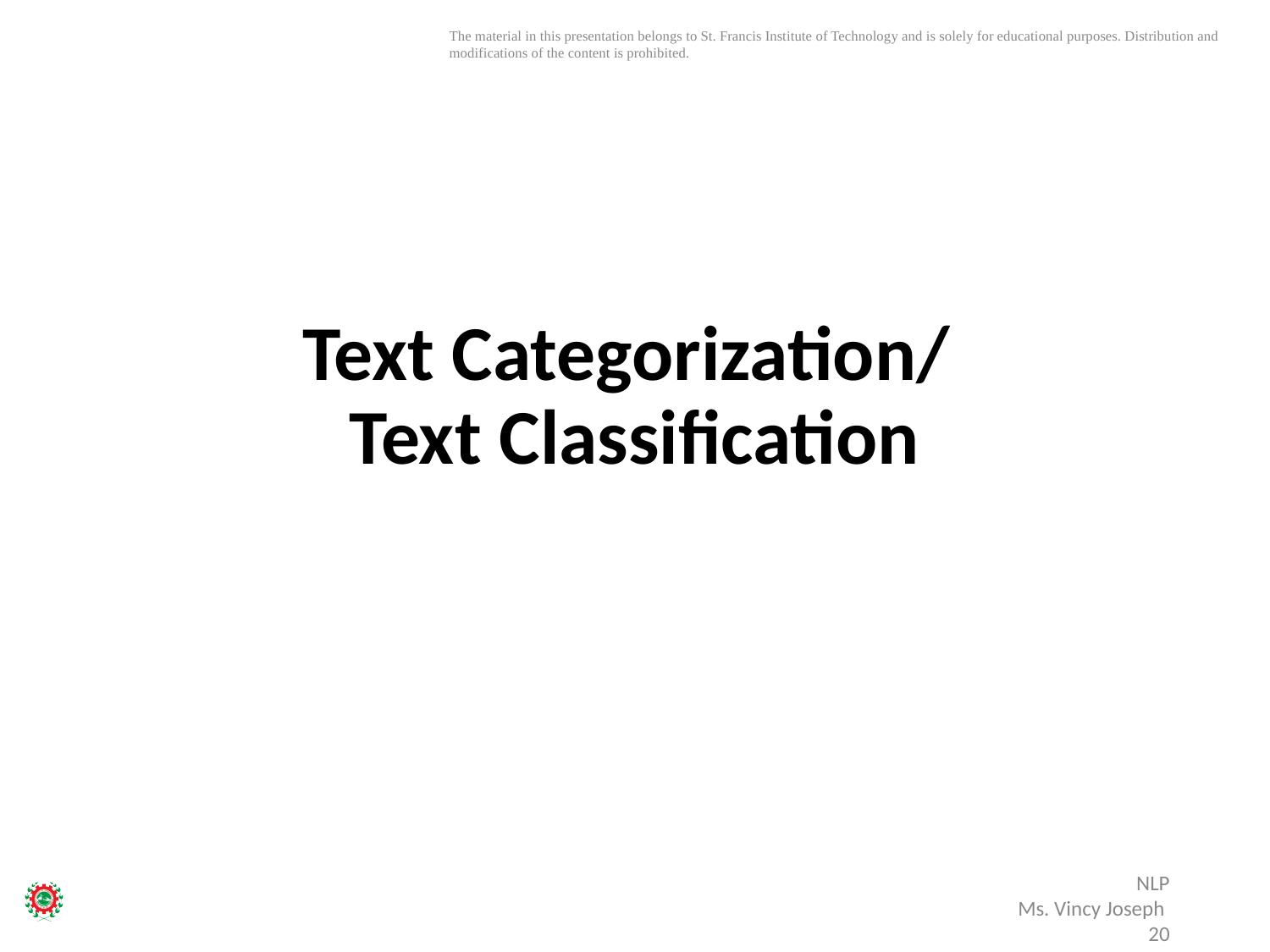

# Text Categorization/ Text Classification

NLP
Ms. Vincy Joseph
20